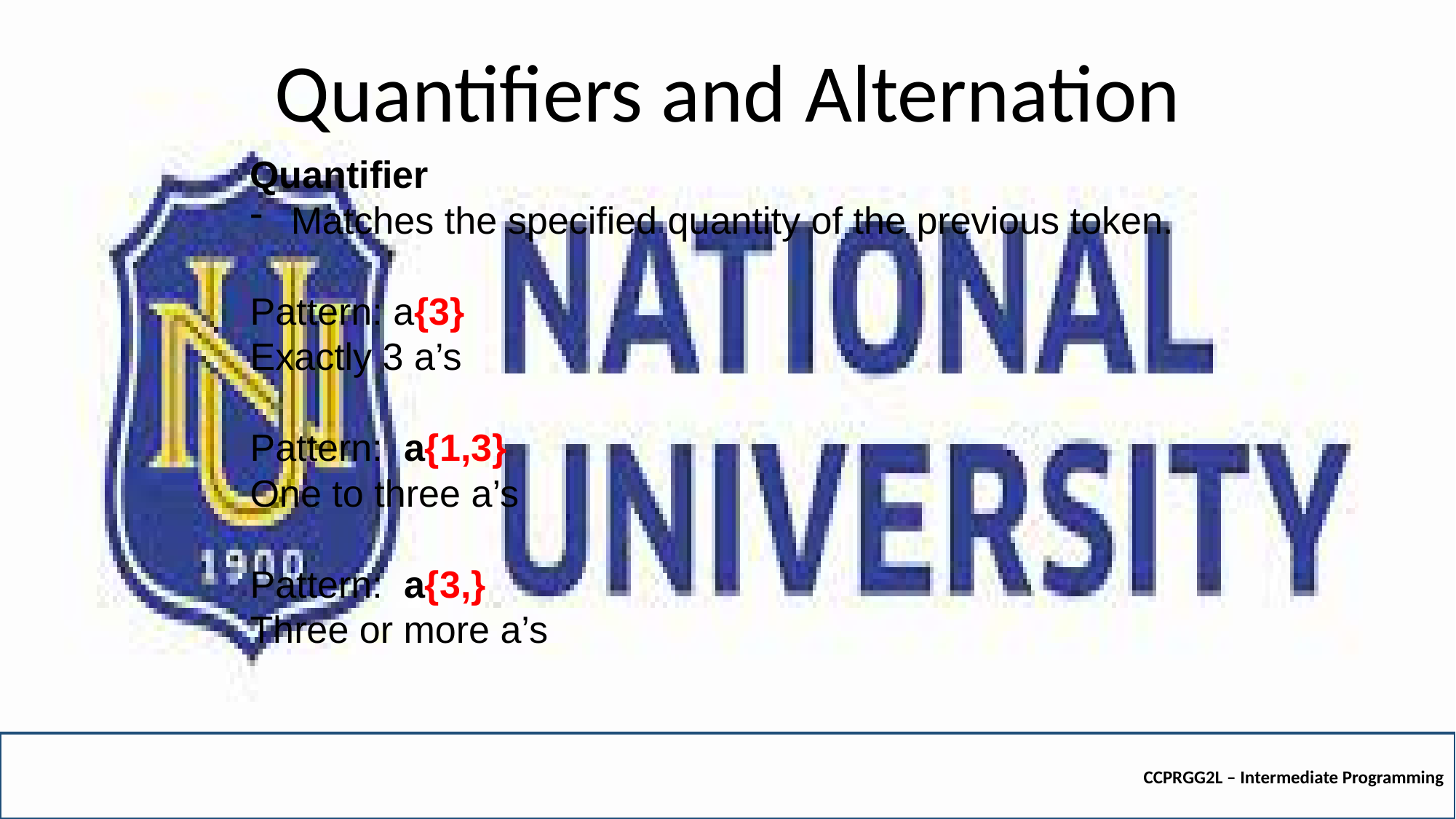

# Quantifiers and Alternation
Quantifier
Matches the specified quantity of the previous token.

Pattern: a{3}
Exactly 3 a’s

Pattern:  a{1,3}
One to three a’s

Pattern:  a{3,}
Three or more a’s

CCPRGG2L – Intermediate Programming